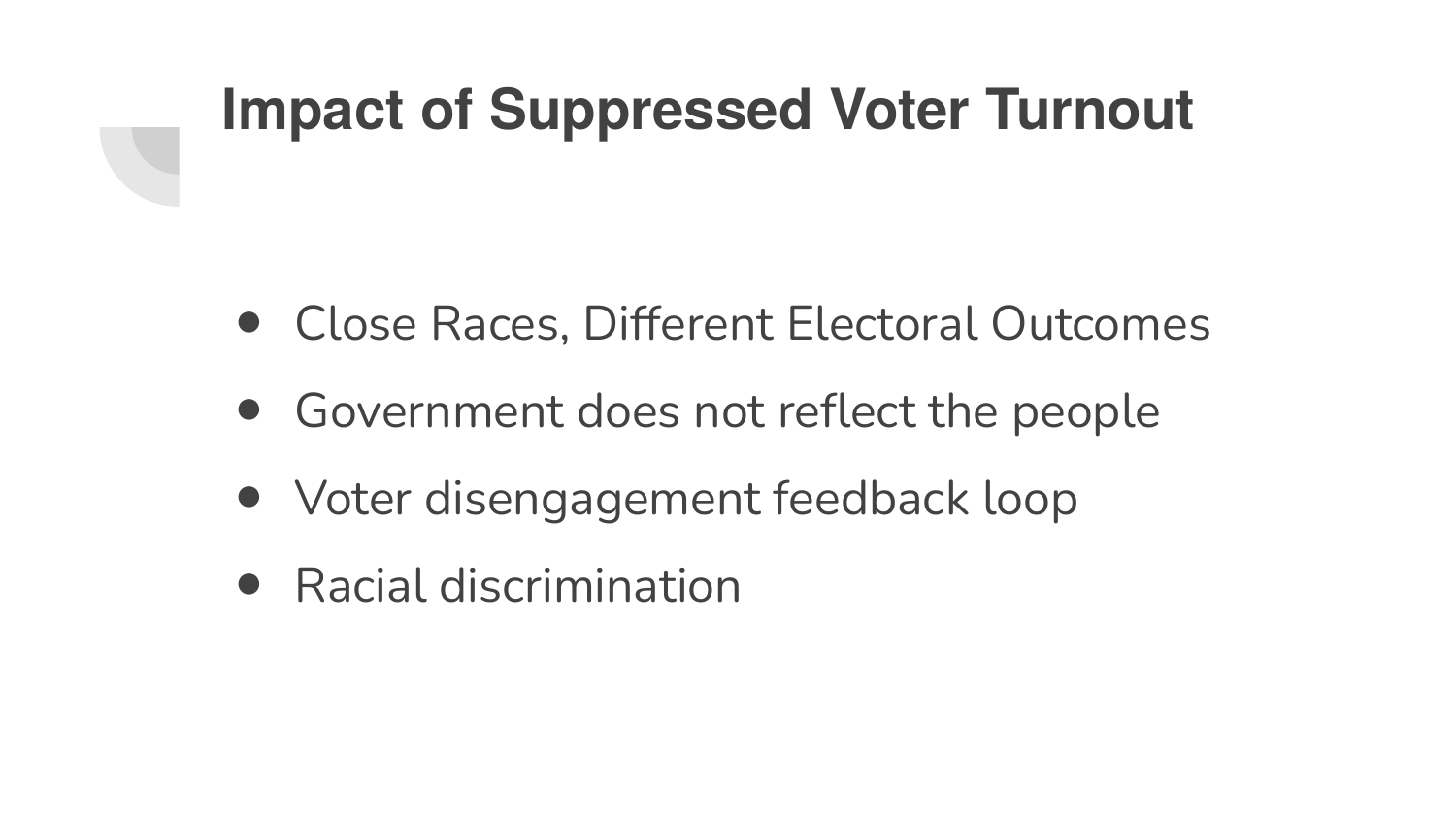

# Impact of Suppressed Voter Turnout

Close Races, Different Electoral Outcomes
Government does not reflect the people
Voter disengagement feedback loop
Racial discrimination